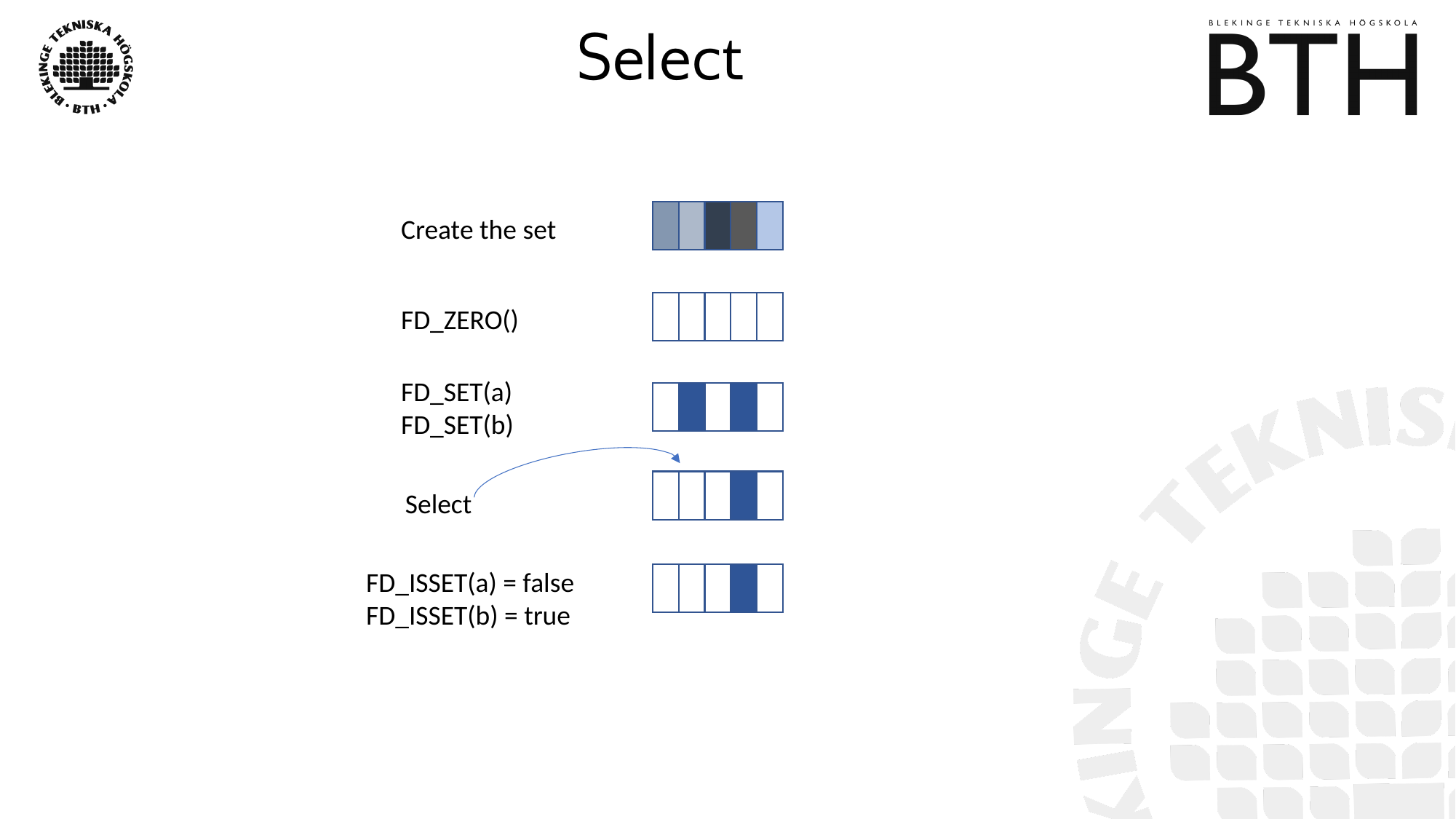

# Select

Create the set

FD_ZERO()
FD_SET(a)
FD_SET(b)

Select
FD_ISSET(a) = false
FD_ISSET(b) = true